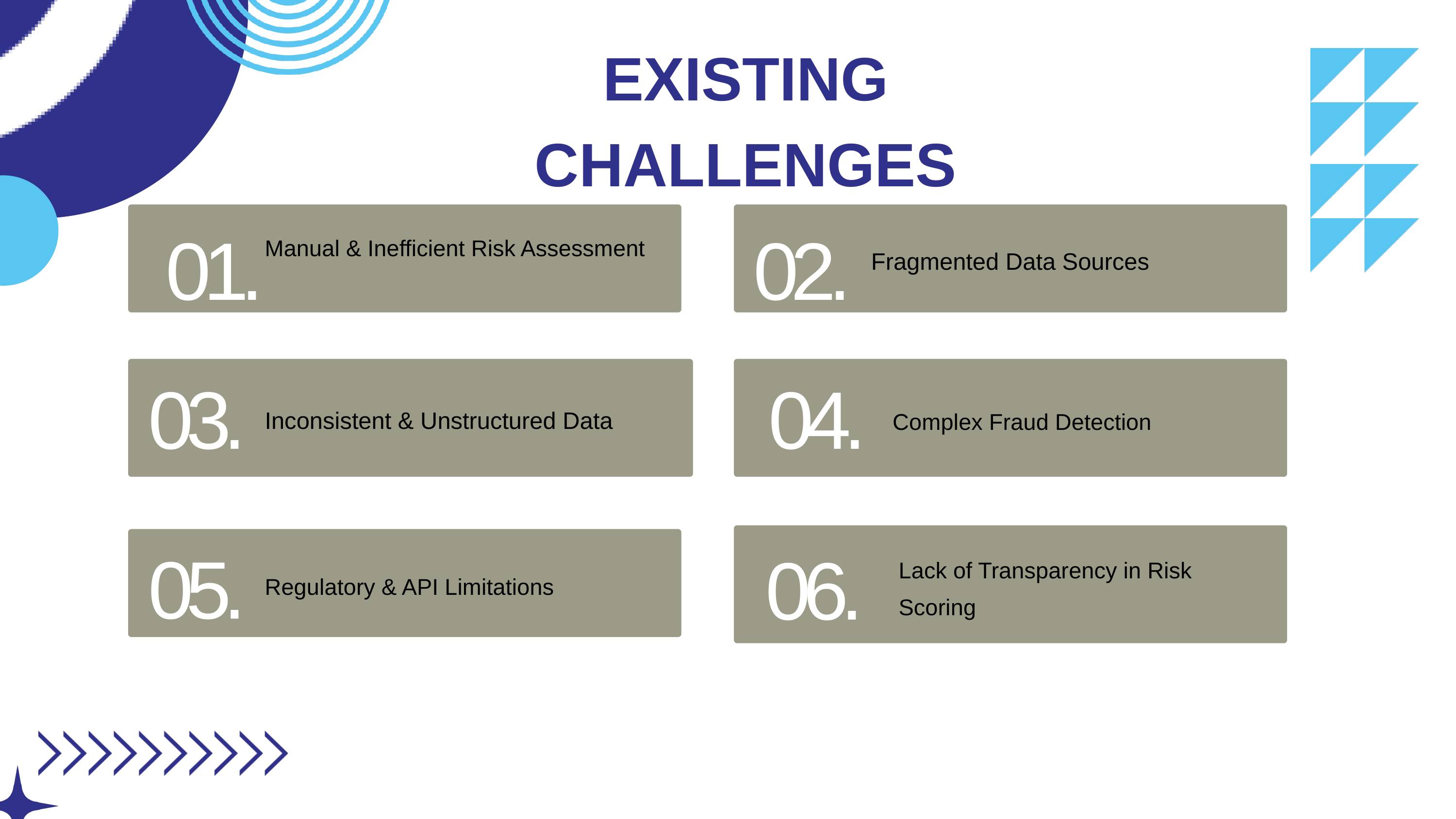

EXISTING CHALLENGES

Manual & Inefficient Risk Assessment
Fragmented Data Sources
01.
02.

03.
04.
Inconsistent & Unstructured Data
 Complex Fraud Detection

Lack of Transparency in Risk Scoring
05.
06.
Regulatory & API Limitations